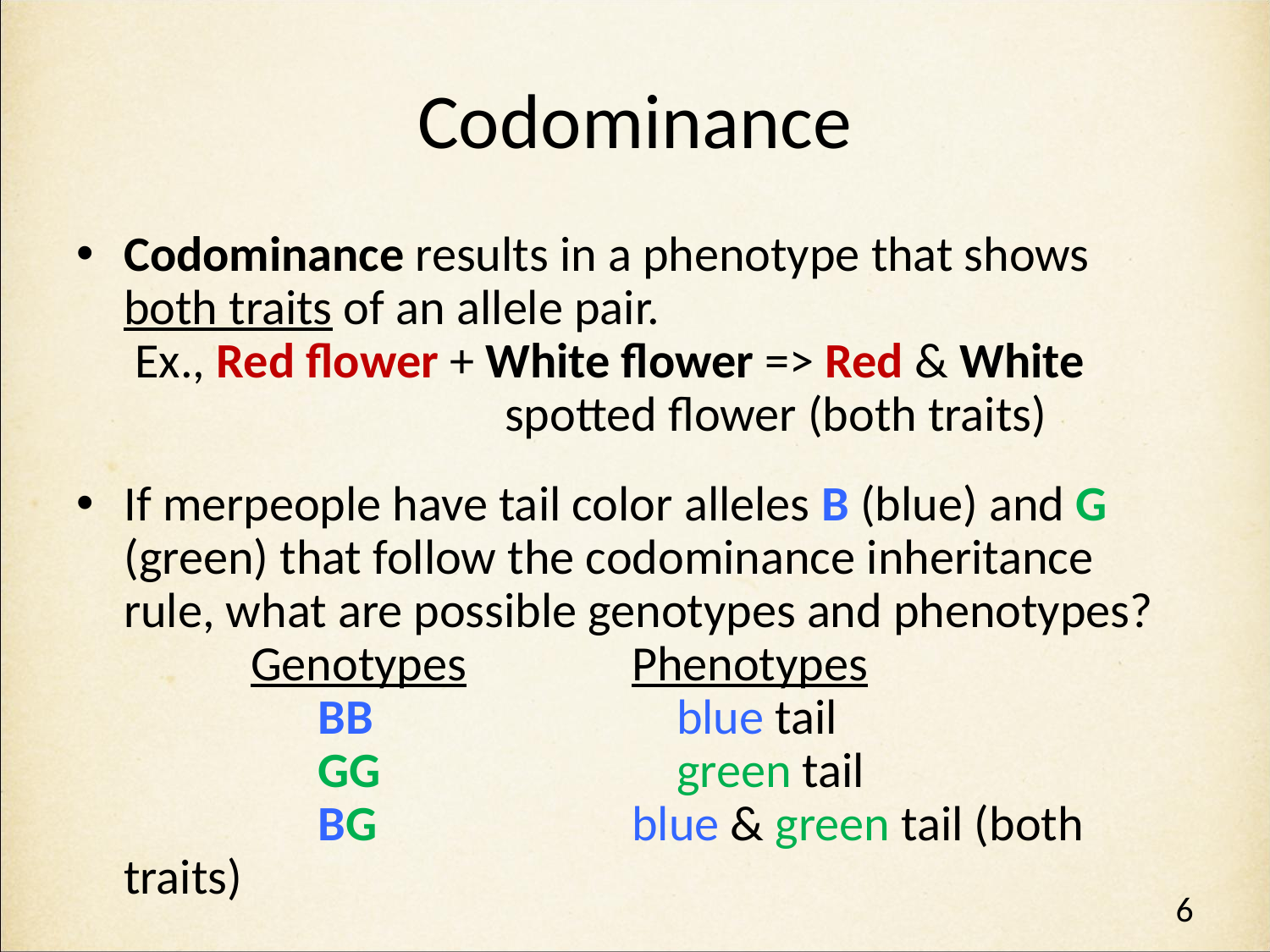

# Codominance
Codominance results in a phenotype that shows both traits of an allele pair.
 Ex., Red flower + White flower => Red & White 				spotted flower (both traits)

If merpeople have tail color alleles B (blue) and G (green) that follow the codominance inheritance rule, what are possible genotypes and phenotypes?
	Genotypes		Phenotypes
	      BB		 	    blue tail
	      GG		    green tail
	      BG			blue & green tail (both traits)
6